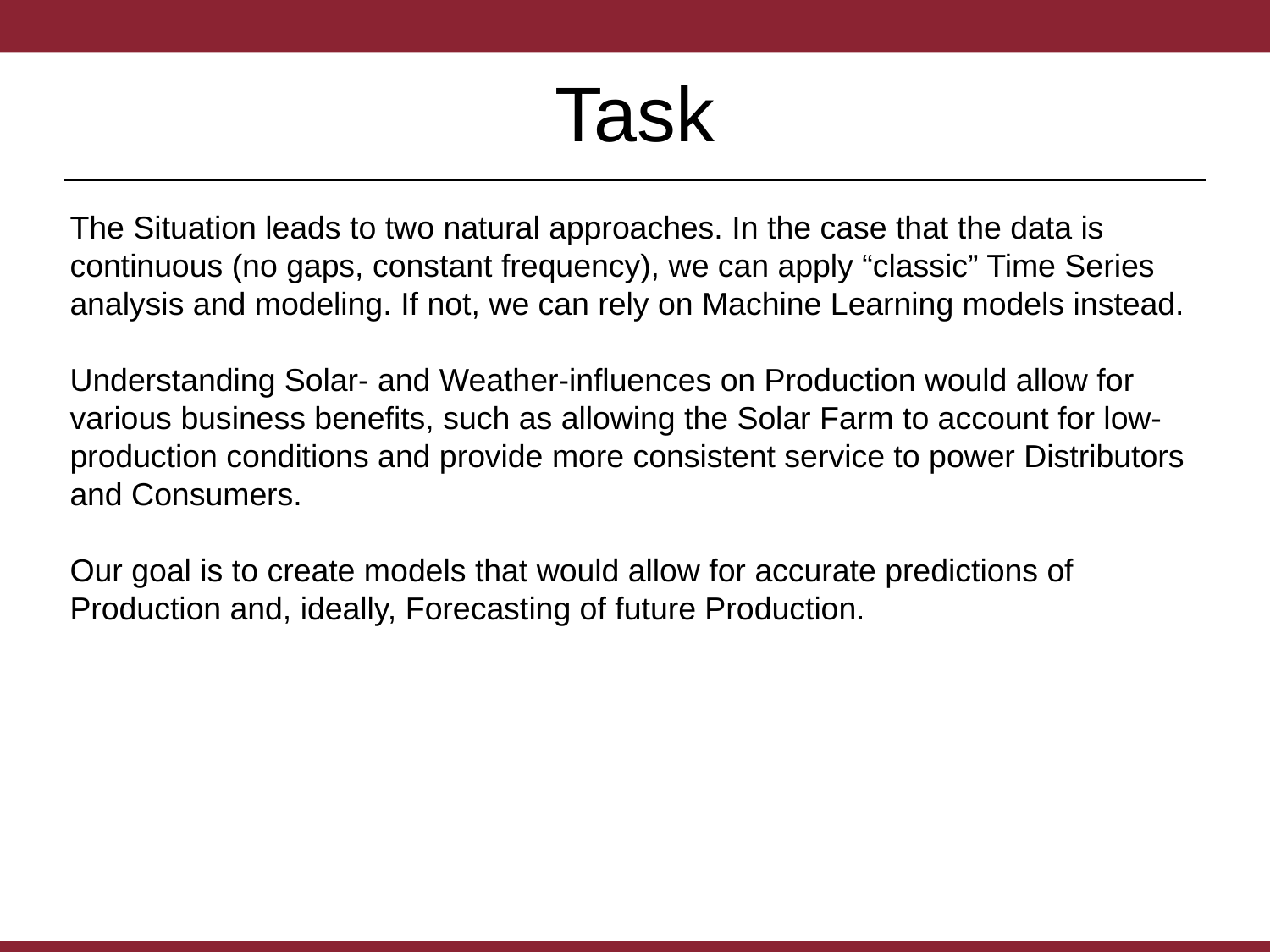

# Task
The Situation leads to two natural approaches. In the case that the data is continuous (no gaps, constant frequency), we can apply “classic” Time Series analysis and modeling. If not, we can rely on Machine Learning models instead.

Understanding Solar- and Weather-influences on Production would allow for various business benefits, such as allowing the Solar Farm to account for low-production conditions and provide more consistent service to power Distributors and Consumers.

Our goal is to create models that would allow for accurate predictions of Production and, ideally, Forecasting of future Production.